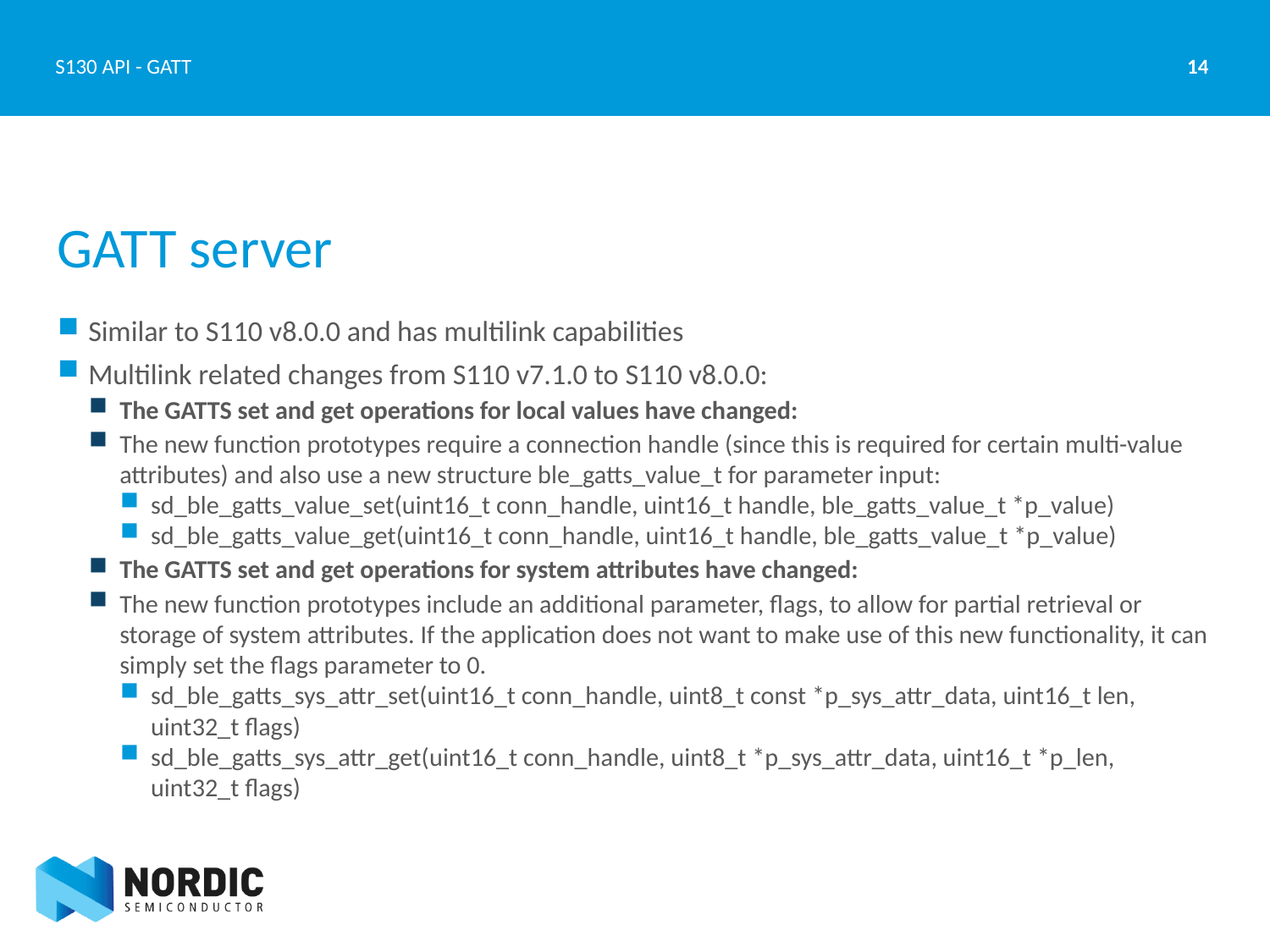

14
S130 API - GATT
# GATT server
Similar to S110 v8.0.0 and has multilink capabilities
Multilink related changes from S110 v7.1.0 to S110 v8.0.0:
The GATTS set and get operations for local values have changed:
The new function prototypes require a connection handle (since this is required for certain multi-value attributes) and also use a new structure ble_gatts_value_t for parameter input:
sd_ble_gatts_value_set(uint16_t conn_handle, uint16_t handle, ble_gatts_value_t *p_value)
sd_ble_gatts_value_get(uint16_t conn_handle, uint16_t handle, ble_gatts_value_t *p_value)
The GATTS set and get operations for system attributes have changed:
The new function prototypes include an additional parameter, flags, to allow for partial retrieval or storage of system attributes. If the application does not want to make use of this new functionality, it can simply set the flags parameter to 0.
sd_ble_gatts_sys_attr_set(uint16_t conn_handle, uint8_t const *p_sys_attr_data, uint16_t len, uint32_t flags)
sd_ble_gatts_sys_attr_get(uint16_t conn_handle, uint8_t *p_sys_attr_data, uint16_t *p_len, uint32_t flags)